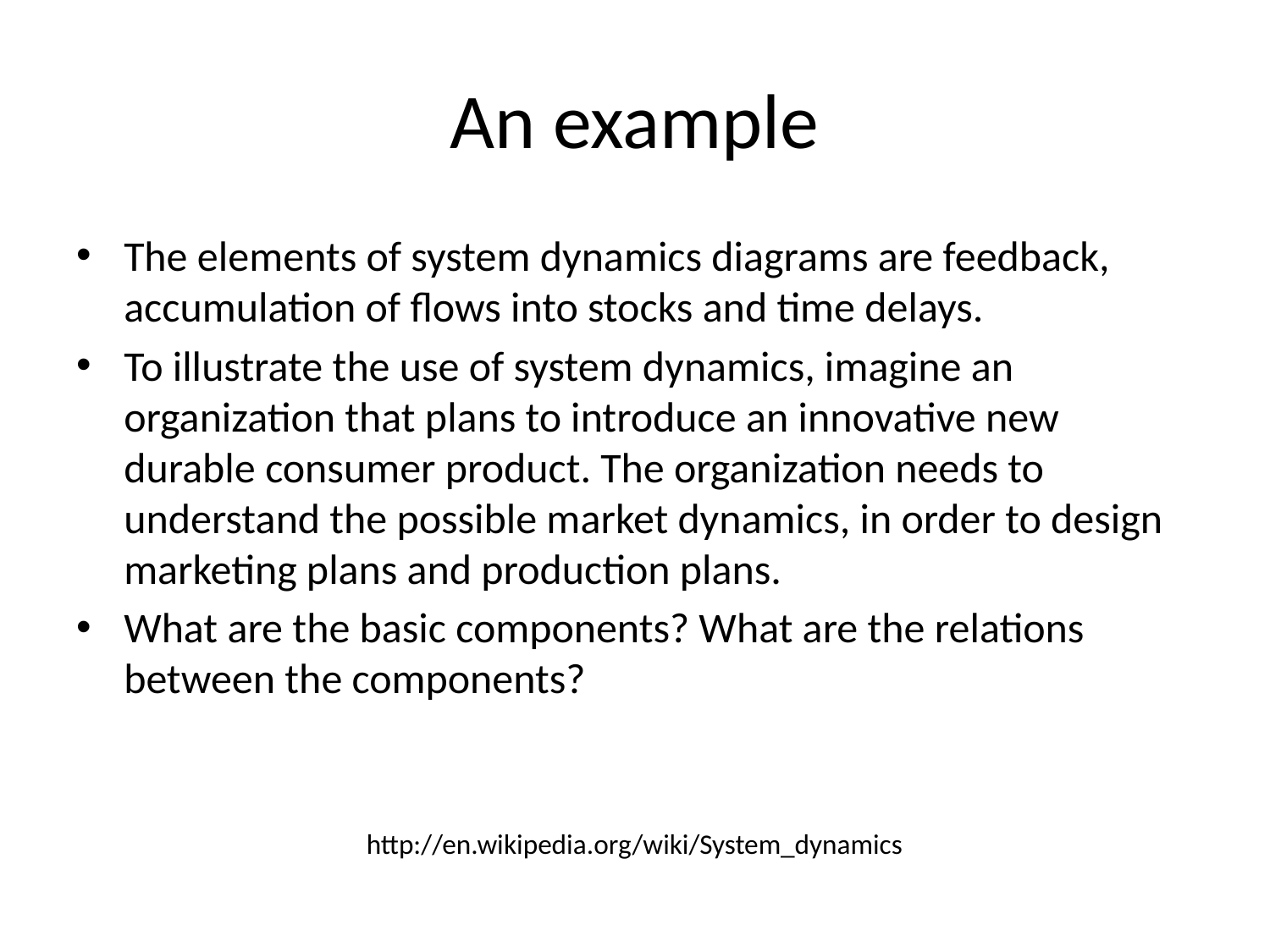

# An example
The elements of system dynamics diagrams are feedback, accumulation of flows into stocks and time delays.
To illustrate the use of system dynamics, imagine an organization that plans to introduce an innovative new durable consumer product. The organization needs to understand the possible market dynamics, in order to design marketing plans and production plans.
What are the basic components? What are the relations between the components?

http://en.wikipedia.org/wiki/System_dynamics